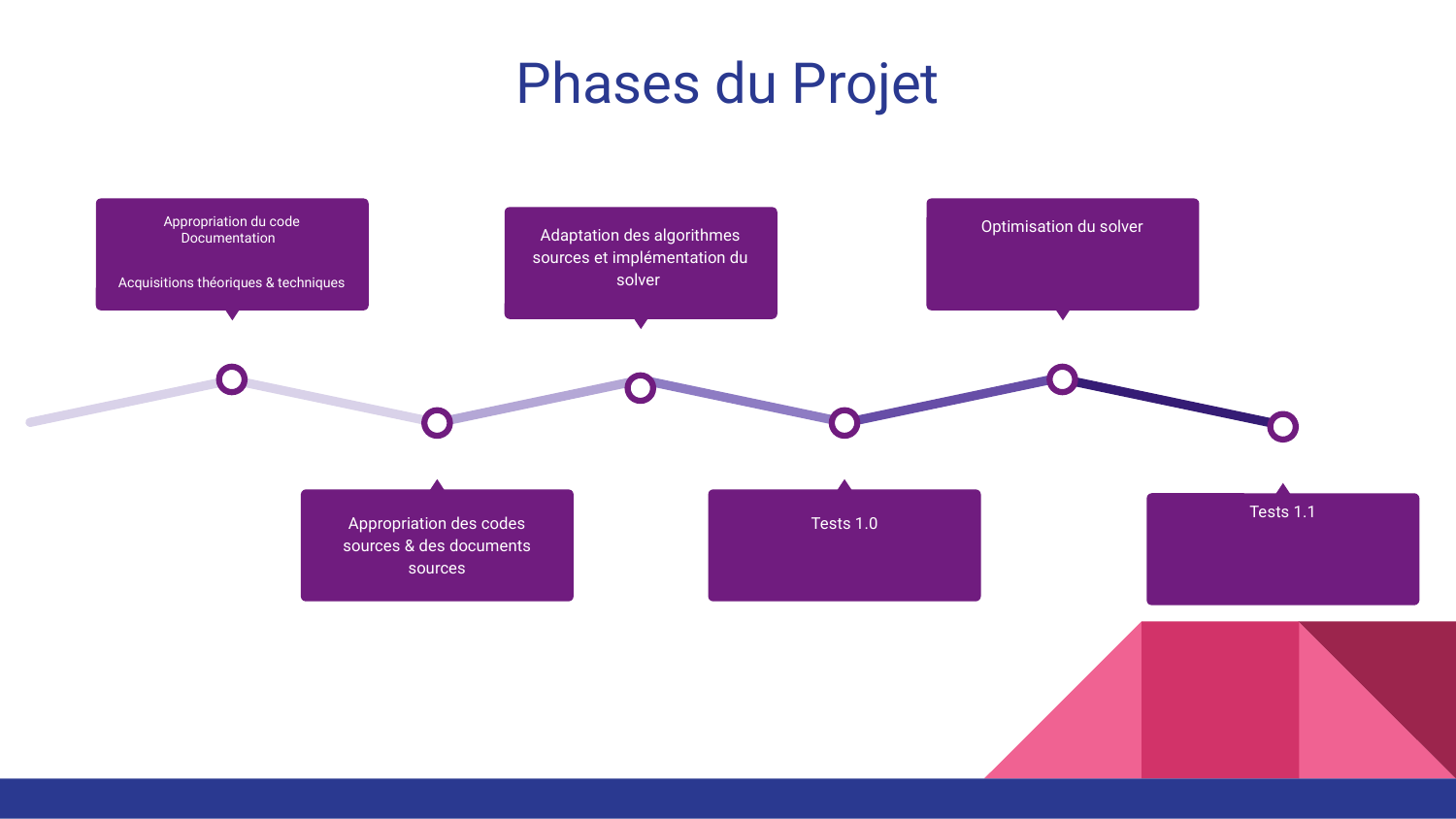

# Phases du Projet
Phases du Projet

Appropriation du code Documentation
Acquisitions théoriques & techniques

Optimisation du solver

Adaptation des algorithmes sources et implémentation du solver

Appropriation des codes sources & des documents sources

Tests 1.0

Tests 1.1